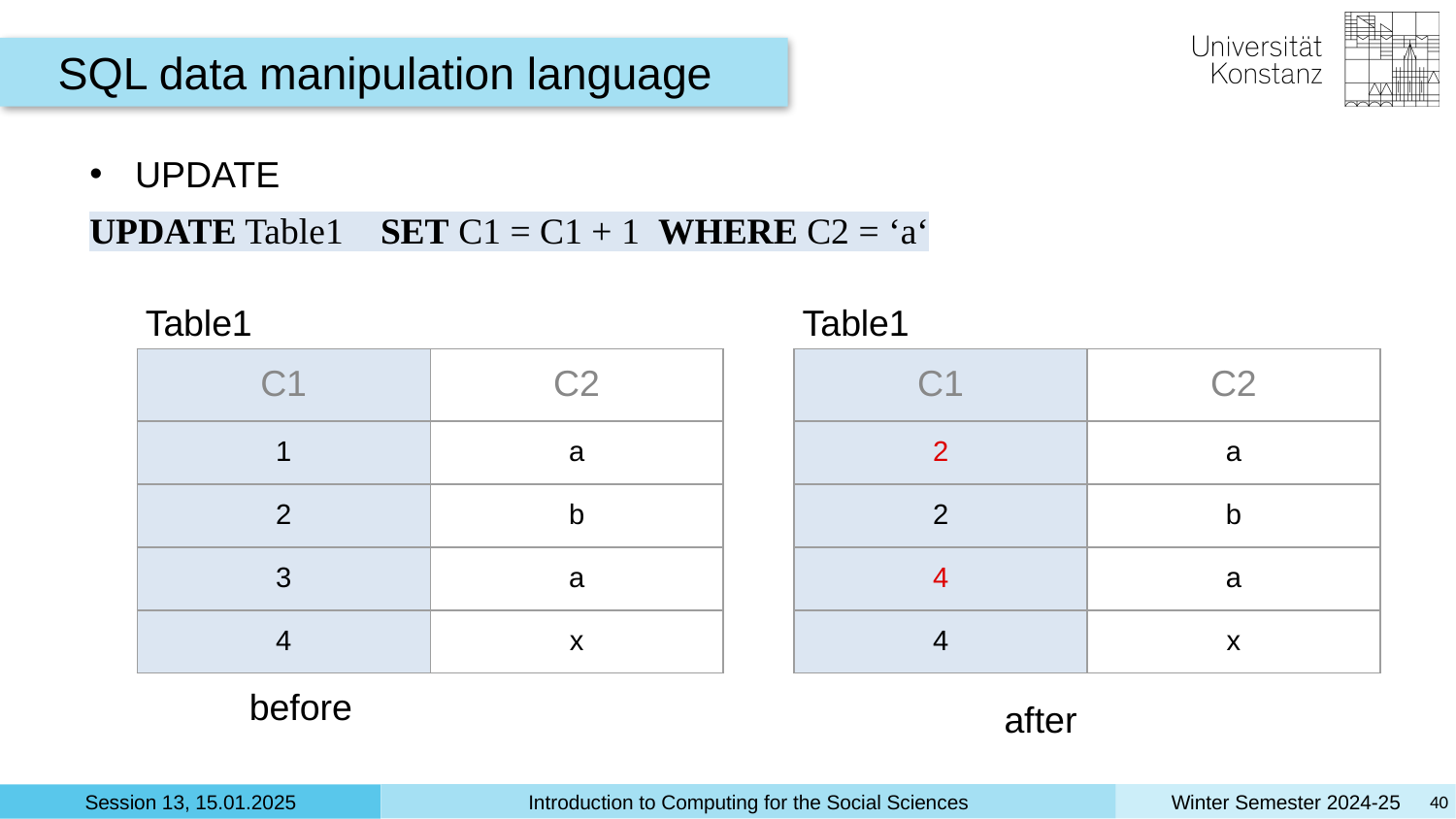

SQL data manipulation language

UPDATE
UPDATE Table1    SET C1 = C1 + 1  WHERE C2 = ‘a‘

Table1
Table1
| C1 | C2 |
| --- | --- |
| 1 | a |
| 2 | b |
| 3 | a |
| 4 | x |
| C1 | C2 |
| --- | --- |
| 2 | a |
| 2 | b |
| 4 | a |
| 4 | x |
before
after